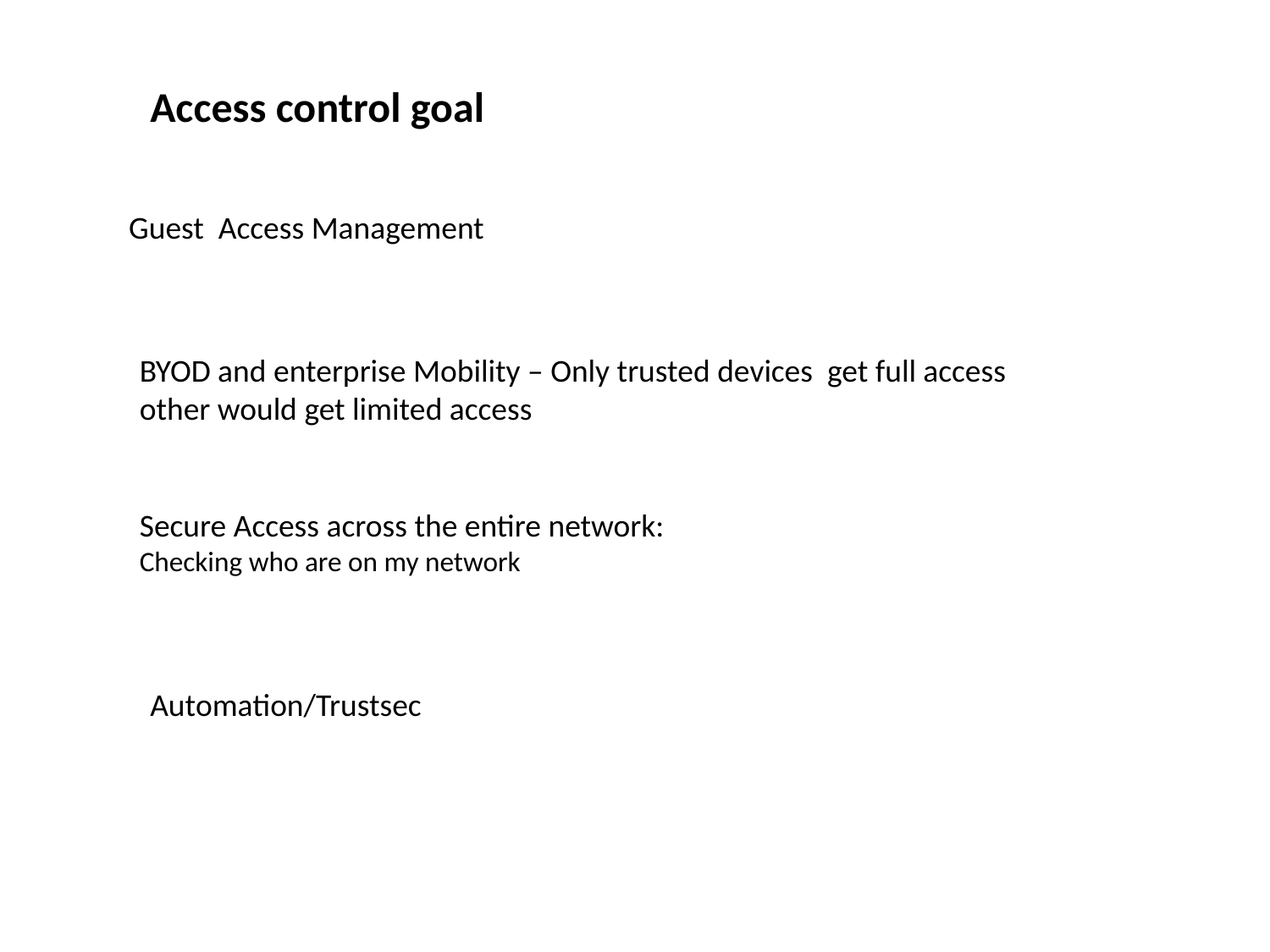

Access control goal
Guest  Access Management

BYOD and enterprise Mobility – Only trusted devices  get full access other would get limited access
Secure Access across the entire network:
Checking who are on my network
Automation/Trustsec